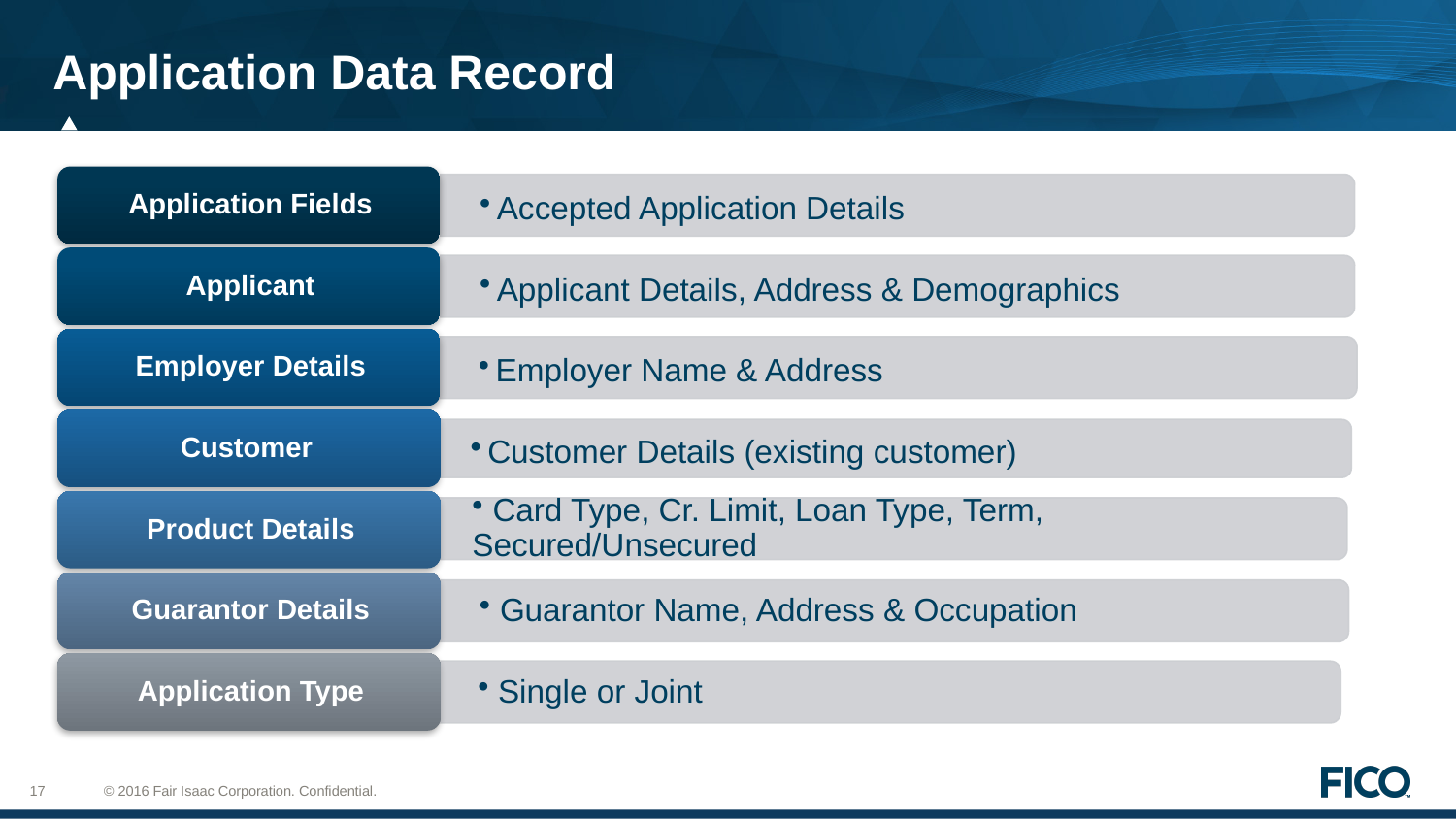

# Application Data Record
Accepted Application Details
Application Fields
Applicant Details, Address & Demographics
Applicant
Employer Name & Address
Employer Details
Customer Details (existing customer)
Customer
 Card Type, Cr. Limit, Loan Type, Term, Secured/Unsecured
Product Details
 Guarantor Name, Address & Occupation
Guarantor Details

 Single or Joint

Application Type